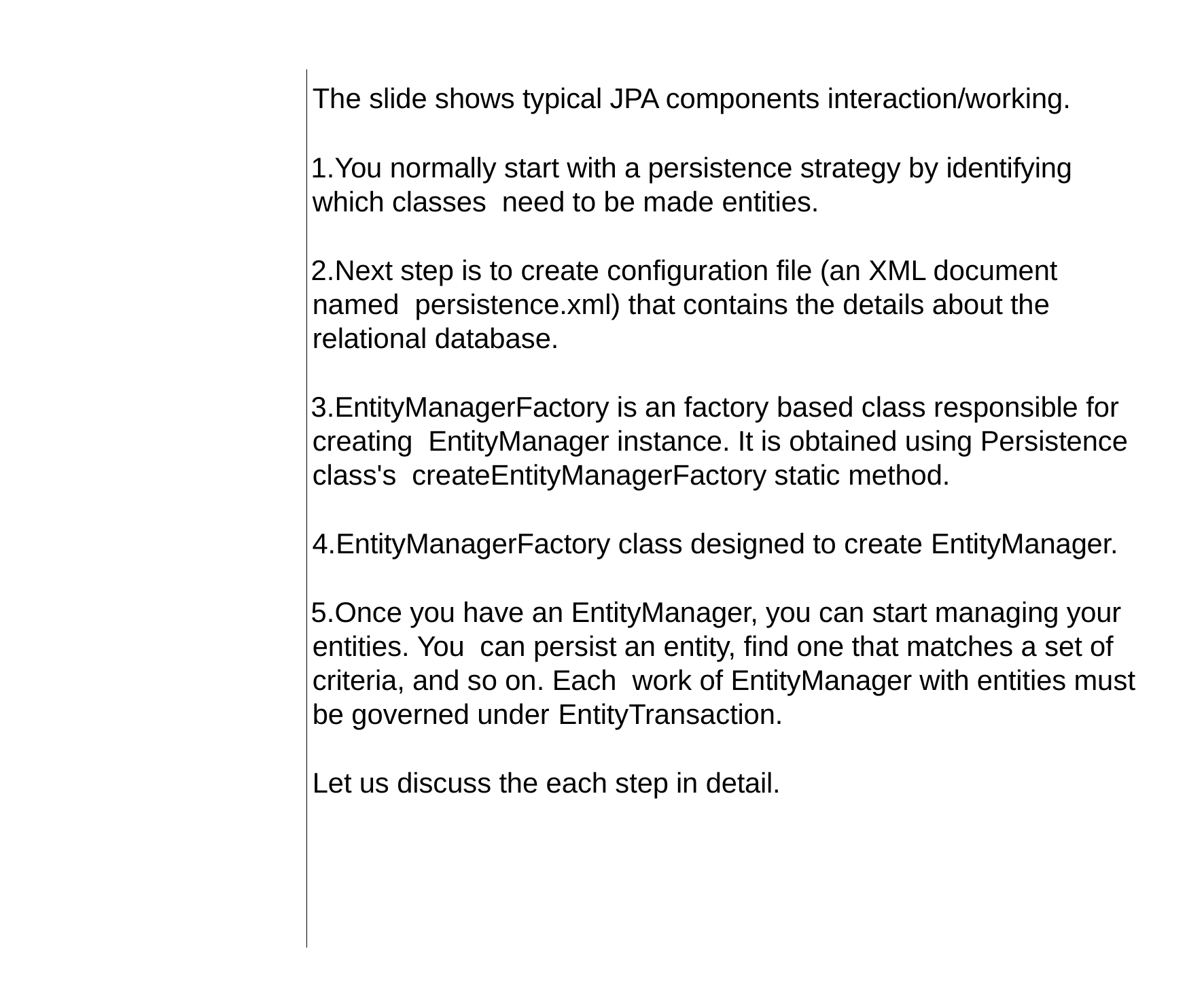

The slide shows typical JPA components interaction/working.

You normally start with a persistence strategy by identifying which classes  need to be made entities.

Next step is to create configuration file (an XML document named  persistence.xml) that contains the details about the relational database.

EntityManagerFactory is an factory based class responsible for creating  EntityManager instance. It is obtained using Persistence class's  createEntityManagerFactory static method.

EntityManagerFactory class designed to create EntityManager.

Once you have an EntityManager, you can start managing your entities. You  can persist an entity, find one that matches a set of criteria, and so on. Each  work of EntityManager with entities must be governed under EntityTransaction.

Let us discuss the each step in detail.